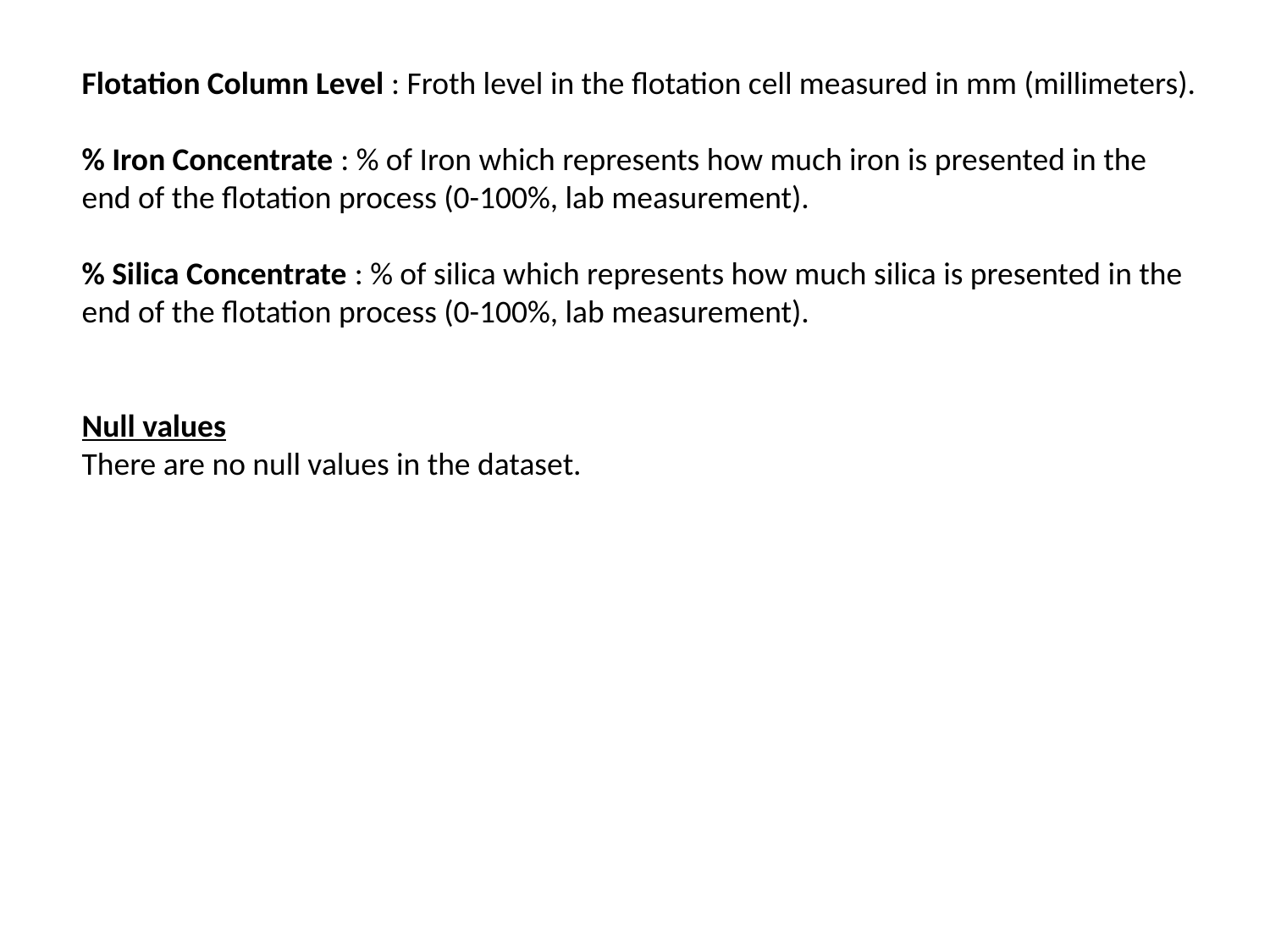

Flotation Column Level : Froth level in the flotation cell measured in mm (millimeters).

% Iron Concentrate : % of Iron which represents how much iron is presented in the end of the flotation process (0-100%, lab measurement).

% Silica Concentrate : % of silica which represents how much silica is presented in the end of the flotation process (0-100%, lab measurement).

Null values
There are no null values in the dataset.